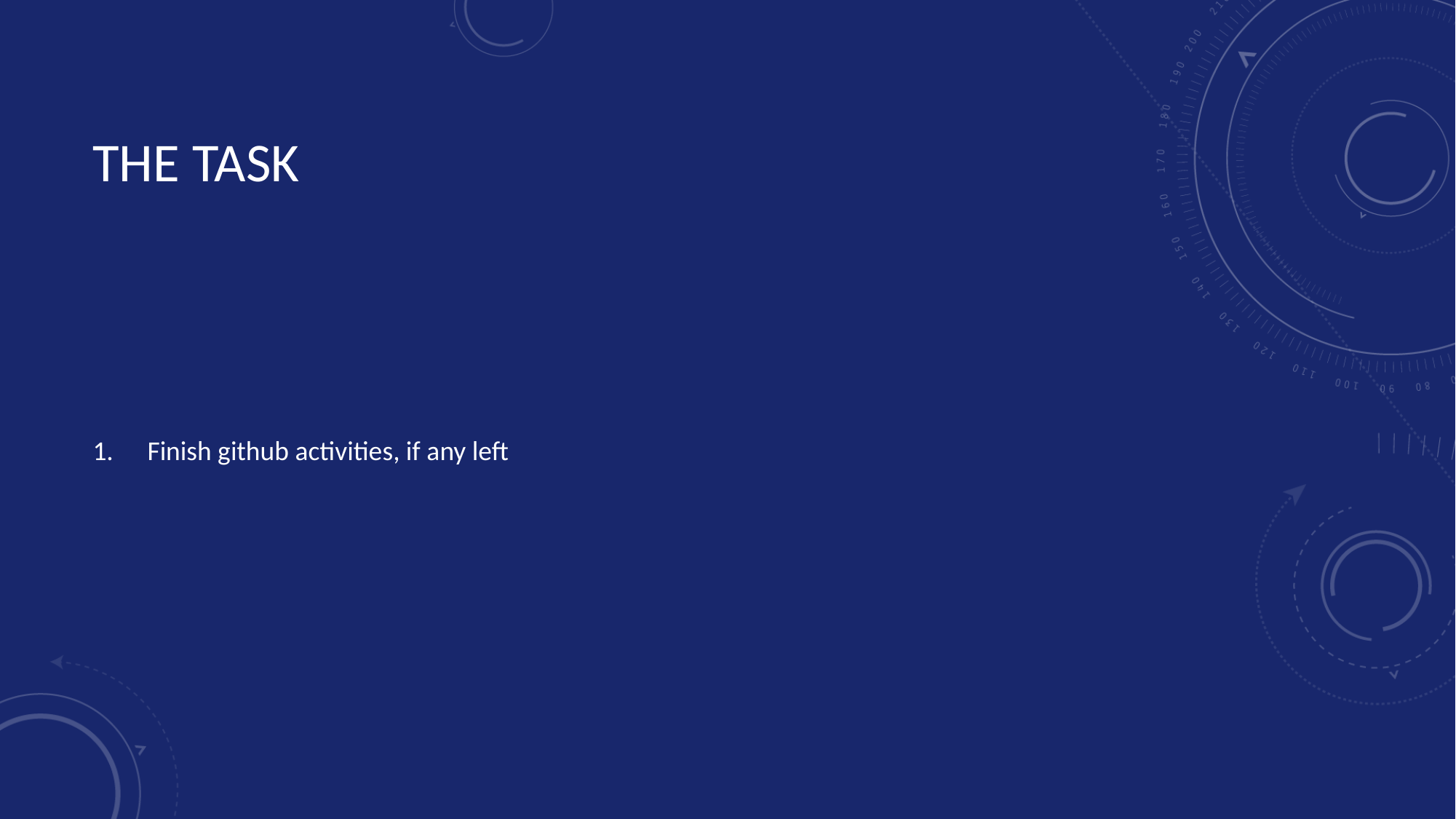

# The task
Finish github activities, if any left